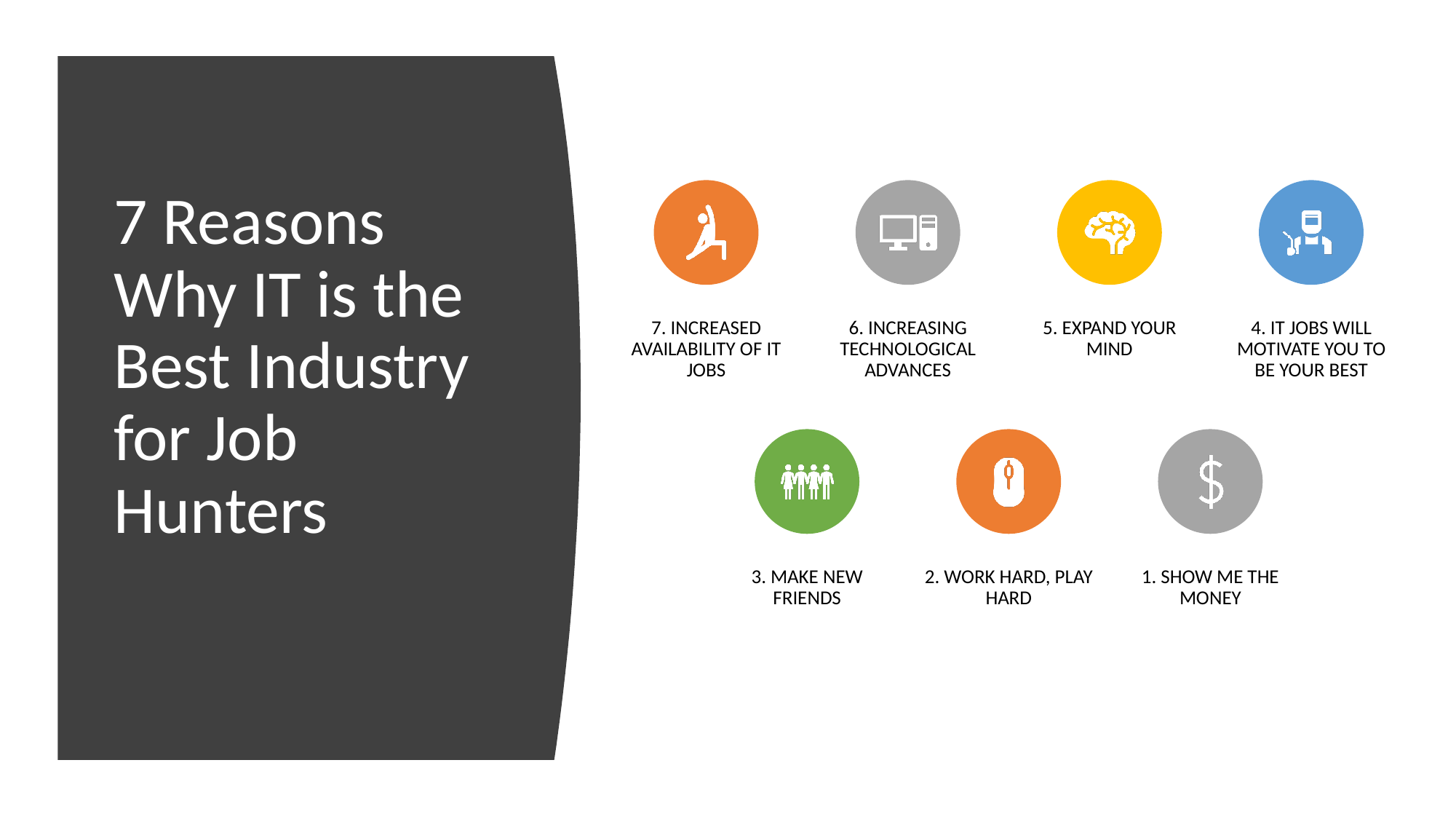

7. Increased availability of IT Jobs
6. Increasing technological advances
5. Expand your mind
4. IT jobs will motivate you to be your best
3. Make new friends
2. Work hard, play hard
1. Show me the money

# 7 Reasons Why IT is the Best Industry for Job Hunters